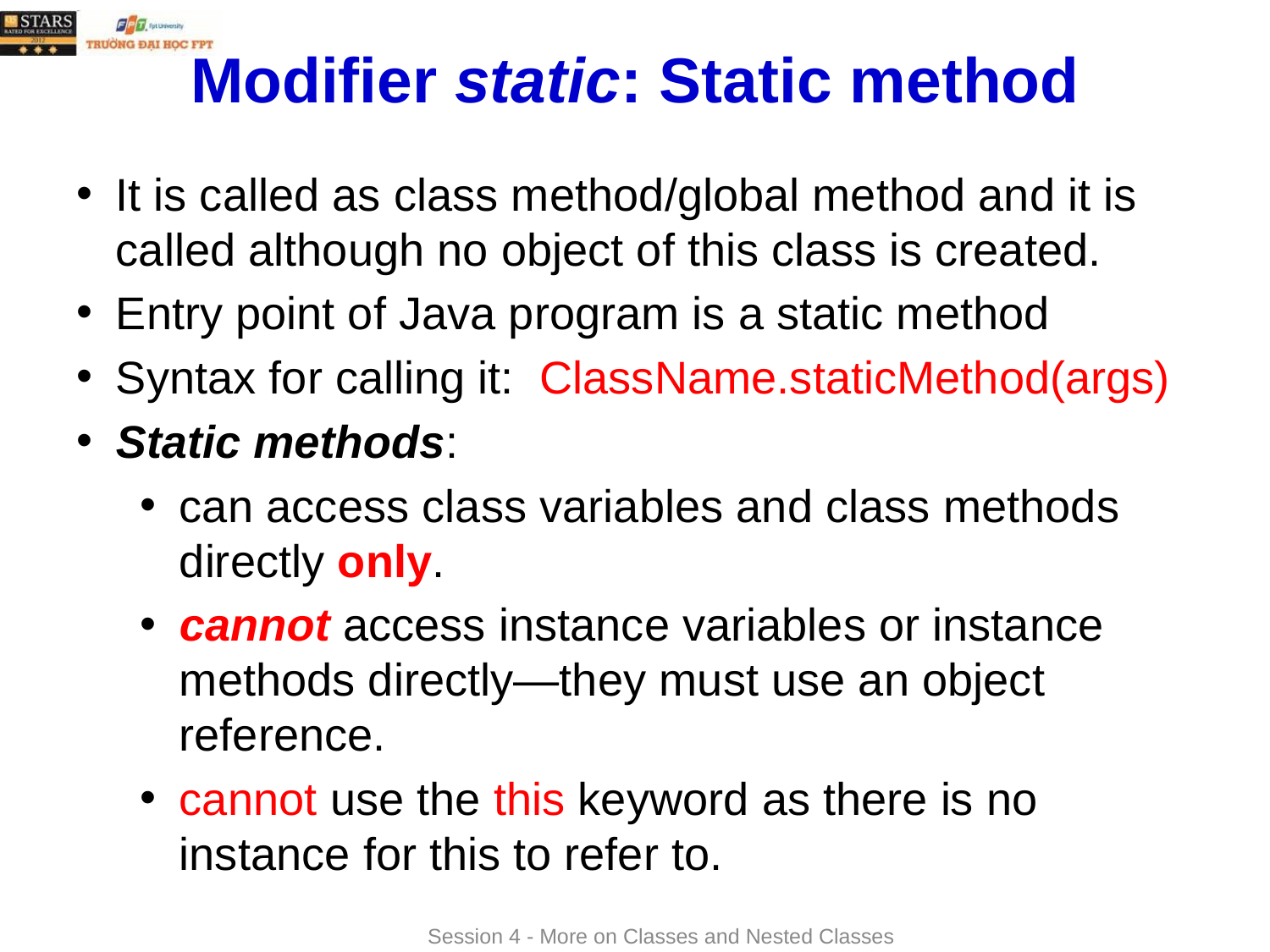

# Modifier static: Static method
It is called as class method/global method and it is called although no object of this class is created.
Entry point of Java program is a static method
Syntax for calling it:  ClassName.staticMethod(args)
Static methods:
can access class variables and class methods directly only.
cannot access instance variables or instance methods directly—they must use an object reference.
cannot use the this keyword as there is no instance for this to refer to.

Session 4 - More on Classes and Nested Classes